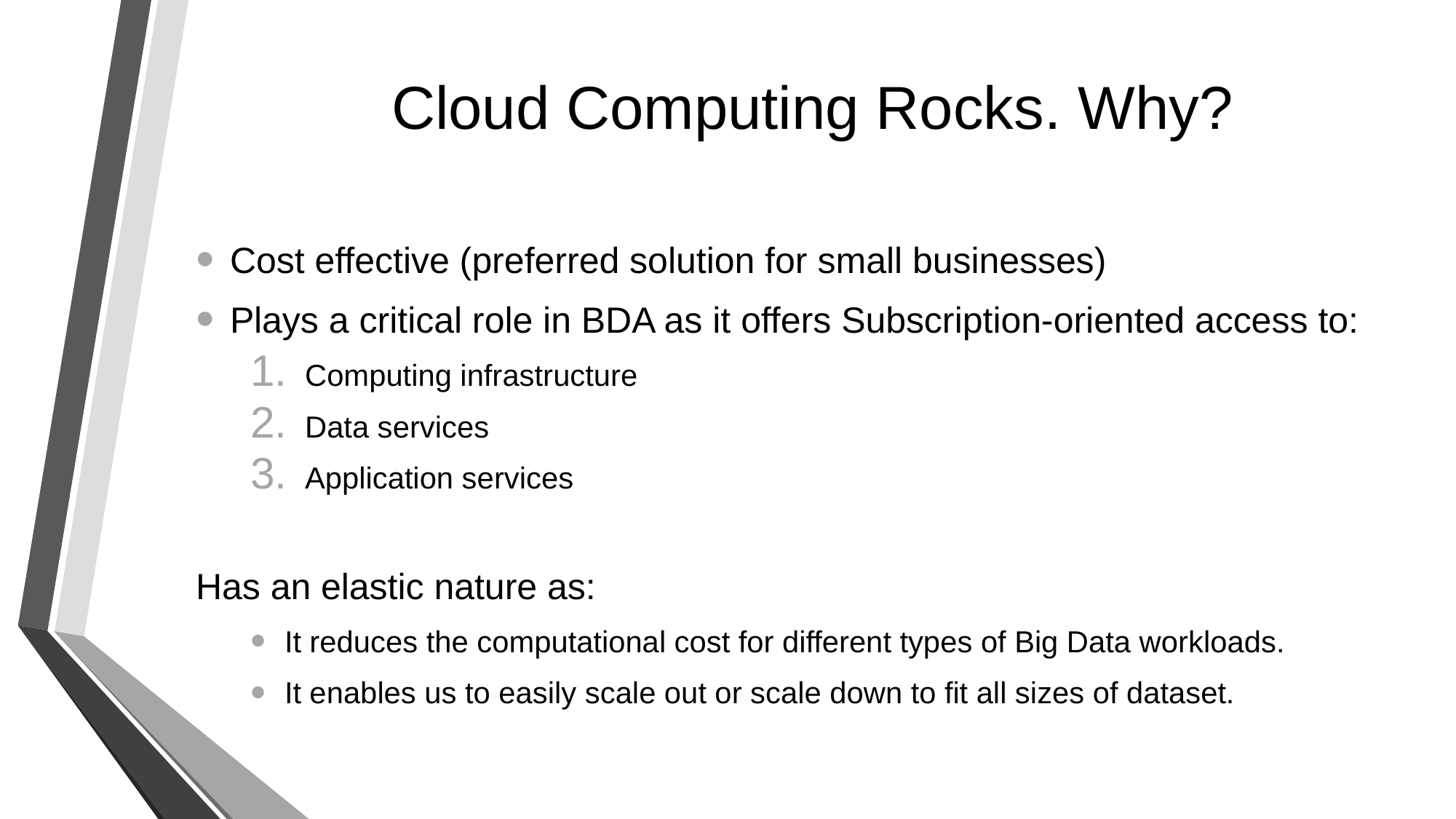

# Cloud Computing Rocks. Why?
Cost effective (preferred solution for small businesses)
Plays a critical role in BDA as it offers Subscription-oriented access to:
Computing infrastructure
Data services
Application services

Has an elastic nature as:
It reduces the computational cost for different types of Big Data workloads.
It enables us to easily scale out or scale down to fit all sizes of dataset.